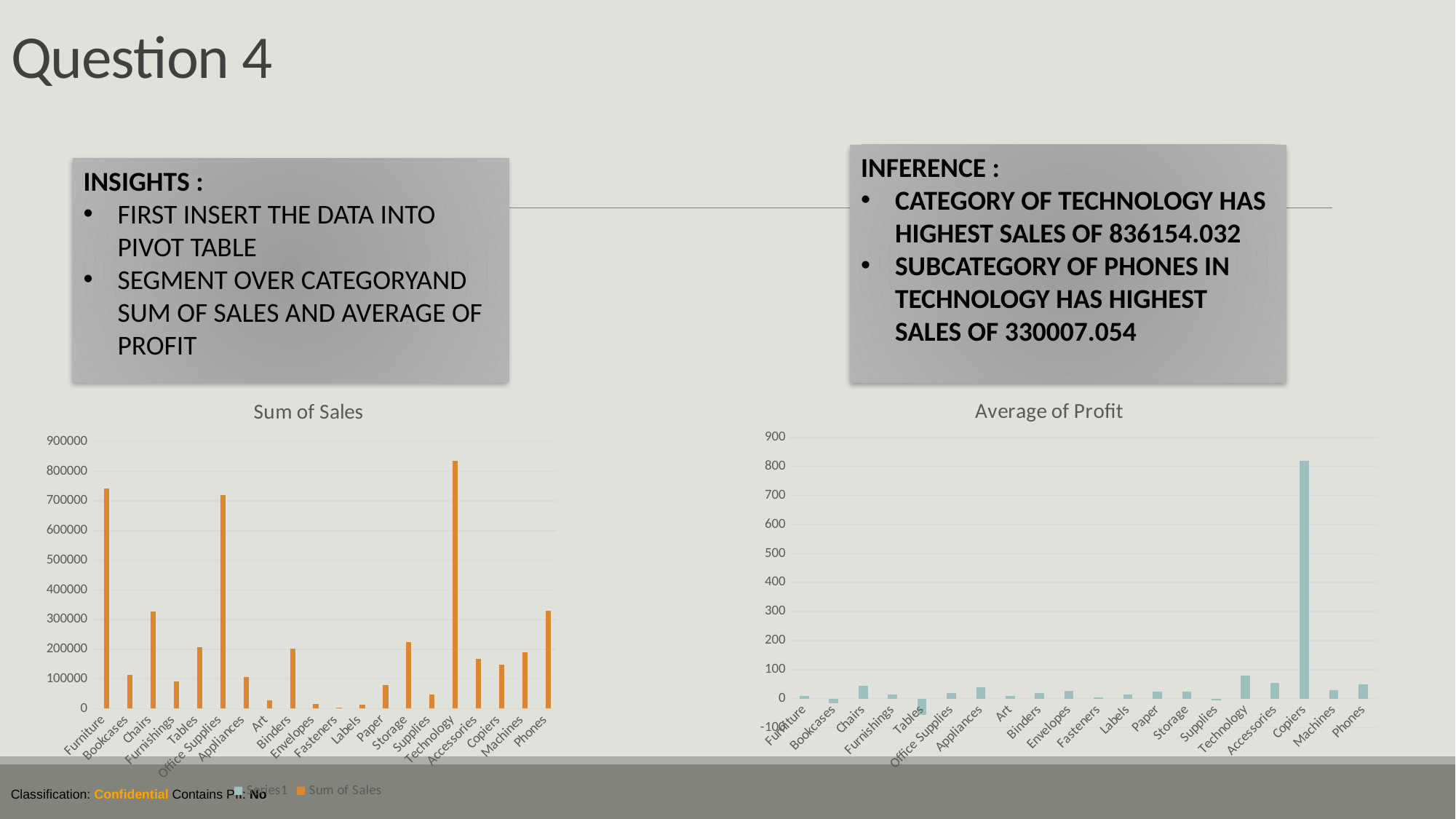

# Question 4
INFERENCE :
CATEGORY OF TECHNOLOGY HAS HIGHEST SALES OF 836154.032
SUBCATEGORY OF PHONES IN TECHNOLOGY HAS HIGHEST SALES OF 330007.054

INSIGHTS :
FIRST INSERT THE DATA INTO PIVOT TABLE
SEGMENT OVER CATEGORYAND SUM OF SALES AND AVERAGE OF PROFIT

### Chart: Sum of Sales

| Category |  | Sum of Sales |
|---|---|---|
| Furniture | None | 741999.7952999996 |
| Bookcases | None | 114879.99629999998 |
| Chairs | None | 328449.1030000007 |
| Furnishings | None | 91705.16400000005 |
| Tables | None | 206965.5320000001 |
| Office Supplies | None | 719047.0320000057 |
| Appliances | None | 107532.161 |
| Art | None | 27118.791999999954 |
| Binders | None | 203412.7330000001 |
| Envelopes | None | 16476.402 |
| Fasteners | None | 3024.2799999999997 |
| Labels | None | 12486.312 |
| Paper | None | 78479.20600000002 |
| Storage | None | 223843.60800000012 |
| Supplies | None | 46673.538000000015 |
| Technology | None | 836154.032999996 |
| Accessories | None | 167380.3180000001 |
| Copiers | None | 149528.02999999994 |
| Machines | None | 189238.631 |
| Phones | None | 330007.054 |

### Chart:

| Category | Average of Profit |
|---|---|
| Furniture | 8.699327109853826 |
| Bookcases | -15.230508771929834 |
| Chairs | 43.095893517017856 |
| Furnishings | 13.645918077324959 |
| Tables | -55.56577147335423 |
| Office Supplies | 20.327049585131103 |
| Appliances | 38.9227583690987 |
| Art | 8.200737437185929 |
| Binders | 19.843574064346672 |
| Envelopes | 27.41801850393702 |
| Fasteners | 4.375659907834099 |
| Labels | 15.236961538461534 |
| Paper | 24.856619927007277 |
| Storage | 25.152277068557904 |
| Supplies | -6.258418421052627 |
| Technology | 78.75200221981589 |
| Accessories | 54.111787999999905 |
| Copiers | 817.9091897058823 |
| Machines | 29.43266869565208 |
| Phones | 50.07393768278964 |